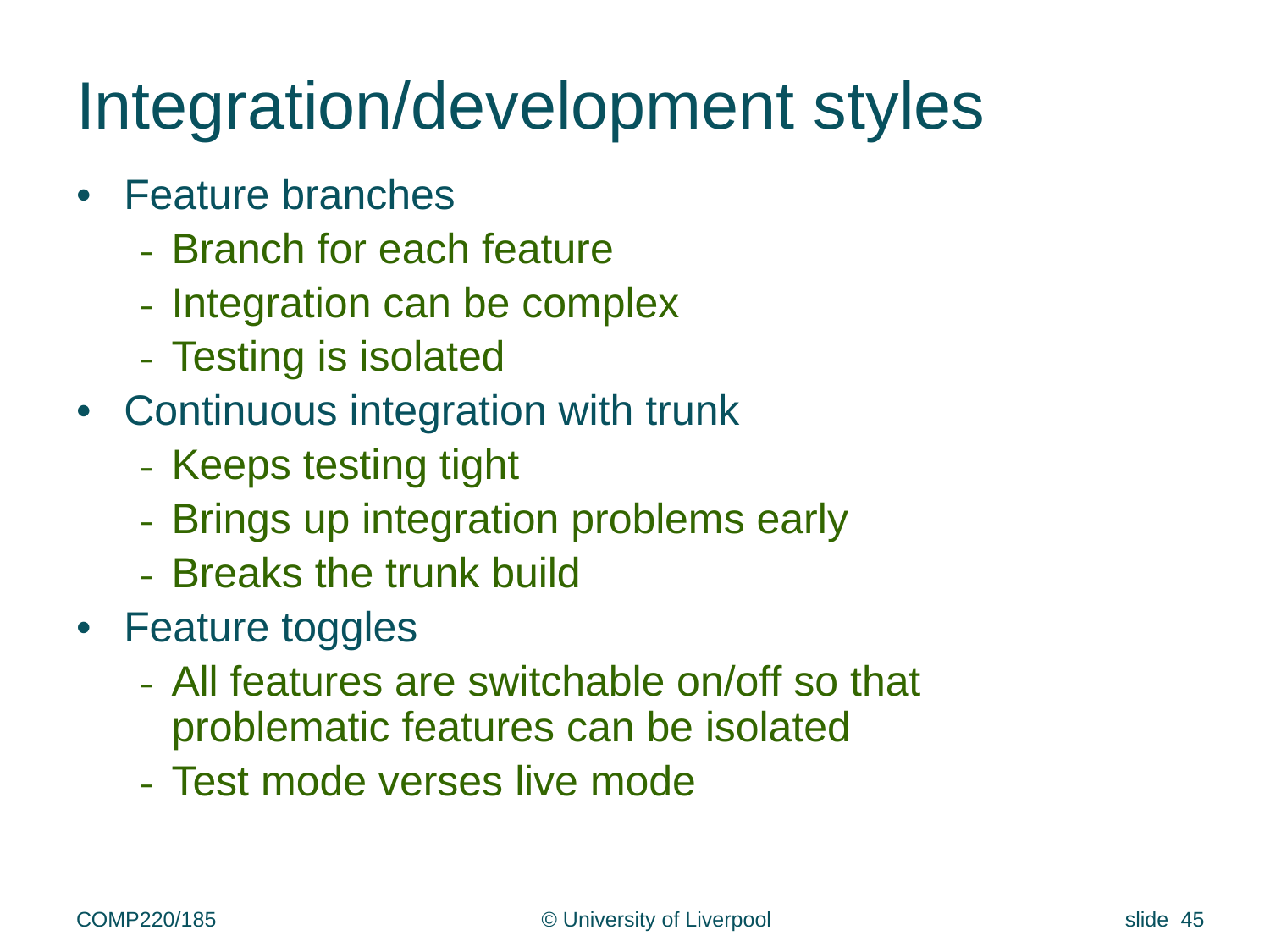

# Integration/development styles
Feature branches
Branch for each feature
Integration can be complex
Testing is isolated
Continuous integration with trunk
Keeps testing tight
Brings up integration problems early
Breaks the trunk build
Feature toggles
All features are switchable on/off so that problematic features can be isolated
Test mode verses live mode
COMP220/185
© University of Liverpool
slide  45